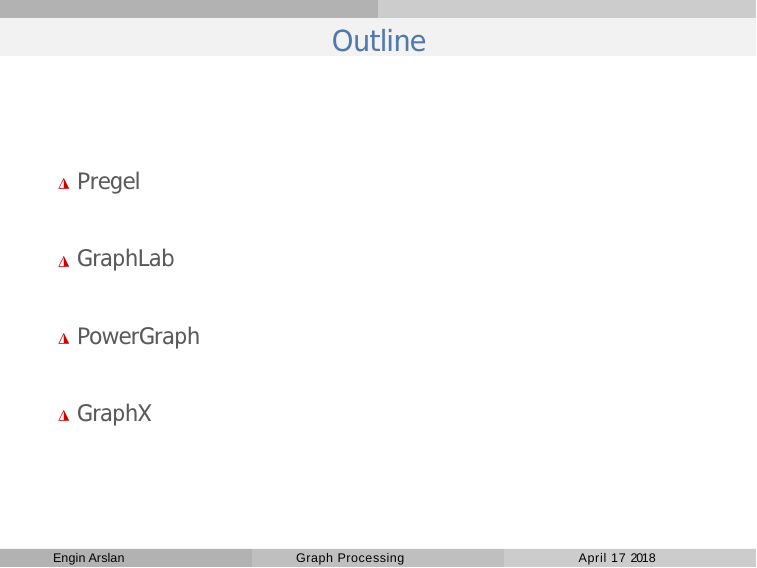

# Outline
◮  Pregel

◮  GraphLab

◮  PowerGraph

◮  GraphX

Engin Arslan
Graph Processing
April 17 2018